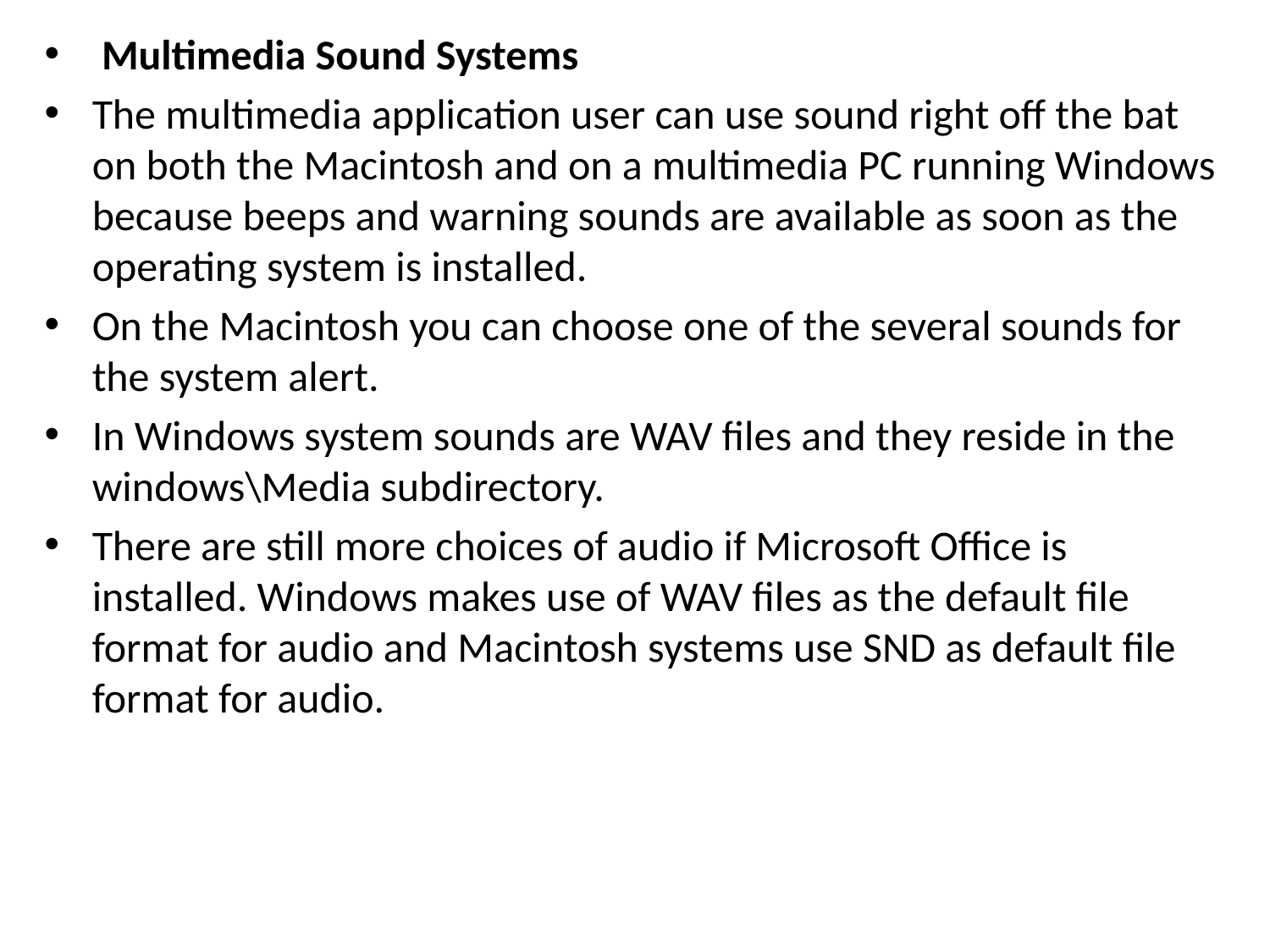

Multimedia Sound Systems
The multimedia application user can use sound right off the bat on both the Macintosh and on a multimedia PC running Windows because beeps and warning sounds are available as soon as the operating system is installed.
On the Macintosh you can choose one of the several sounds for the system alert.
In Windows system sounds are WAV files and they reside in the windows\Media subdirectory.
There are still more choices of audio if Microsoft Office is installed. Windows makes use of WAV files as the default file format for audio and Macintosh systems use SND as default file format for audio.